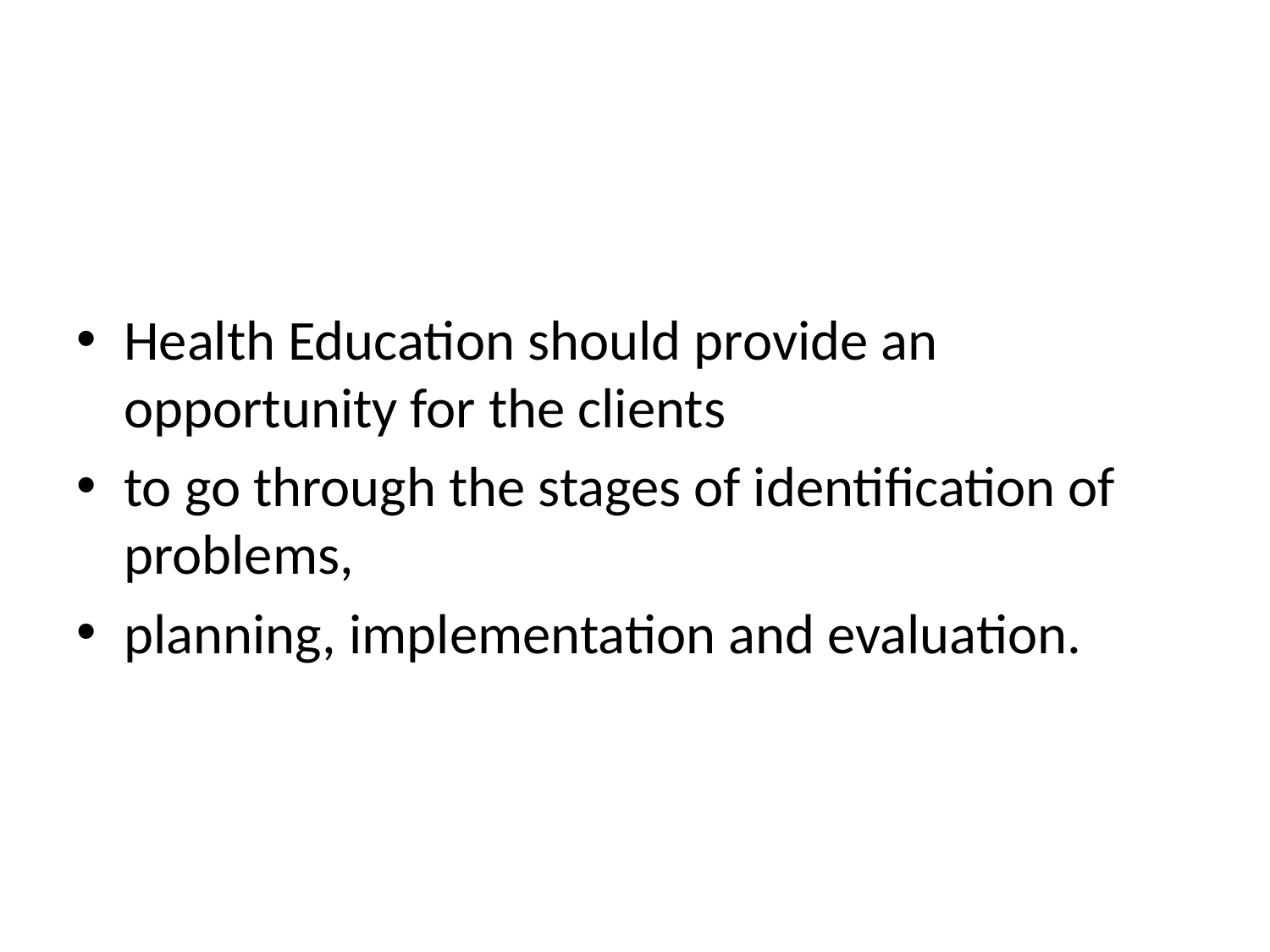

Health Education should provide an opportunity for the clients
to go through the stages of identification of problems,
planning, implementation and evaluation.